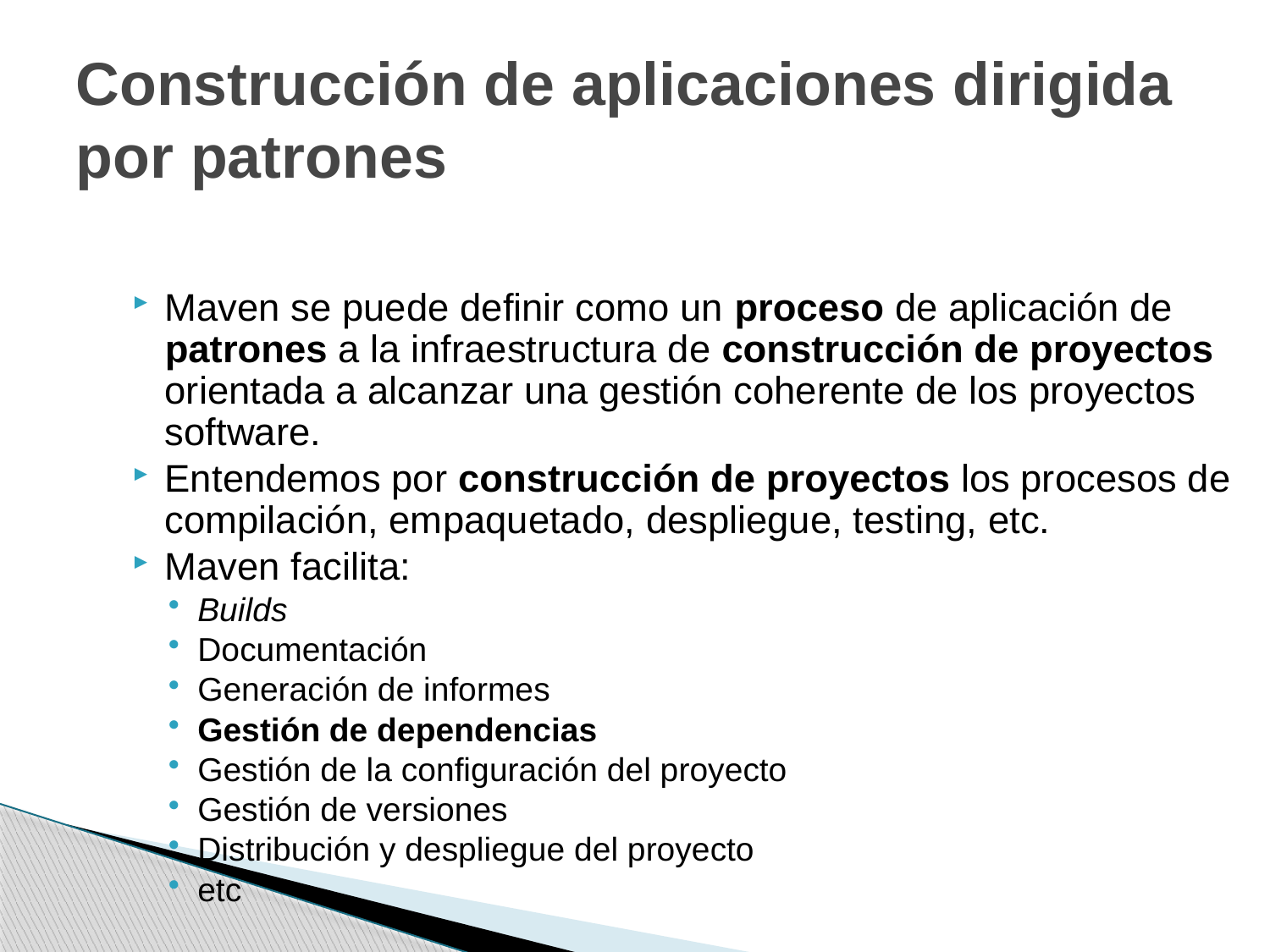

# Construcción de aplicaciones dirigida por patrones
Maven se puede definir como un proceso de aplicación de patrones a la infraestructura de construcción de proyectos orientada a alcanzar una gestión coherente de los proyectos software.
Entendemos por construcción de proyectos los procesos de compilación, empaquetado, despliegue, testing, etc.
Maven facilita:
Builds
Documentación
Generación de informes
Gestión de dependencias
Gestión de la configuración del proyecto
Gestión de versiones
Distribución y despliegue del proyecto
etc